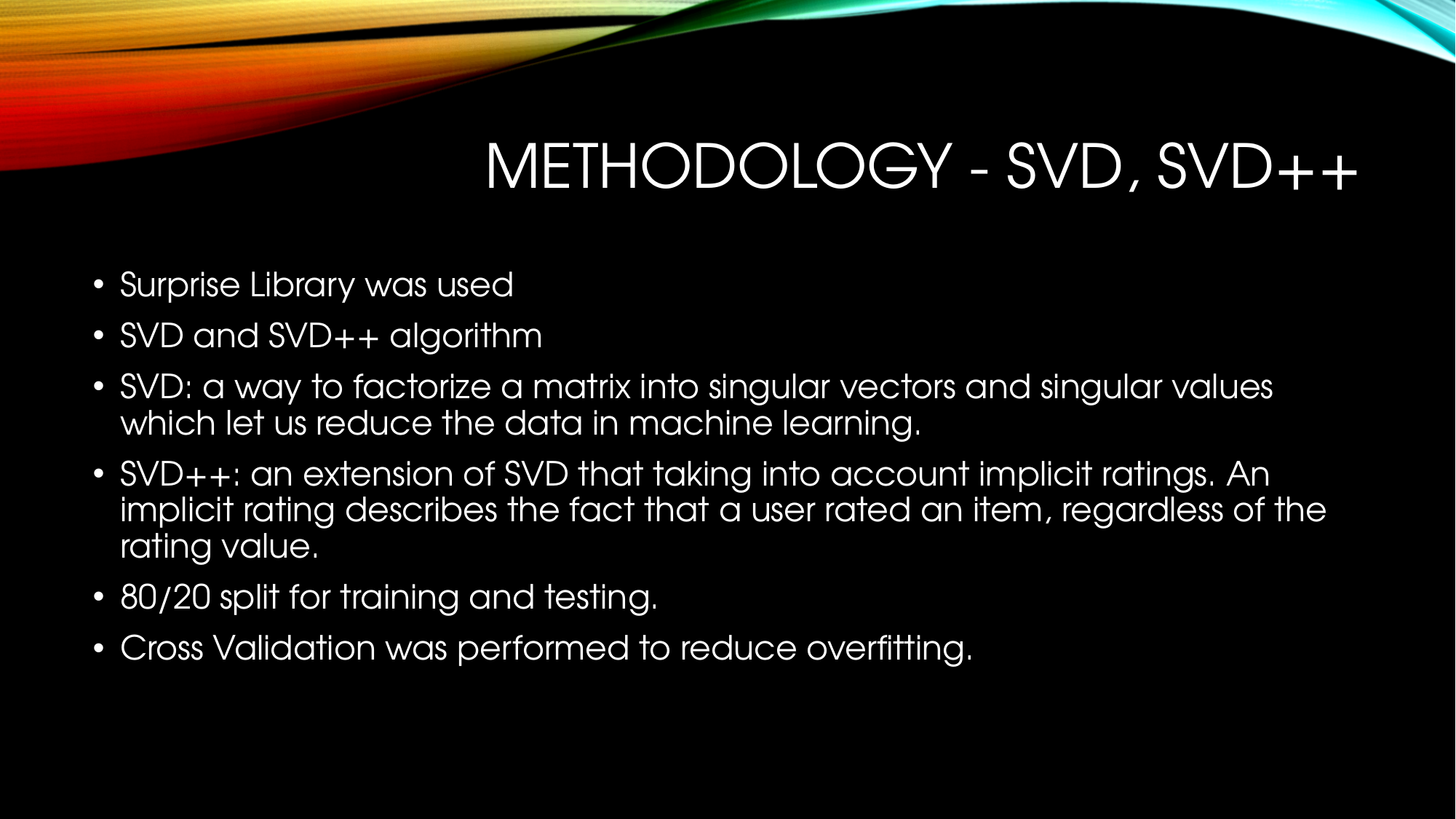

# Methodology - SVD, SVD++
Surprise Library was used
SVD and SVD++ algorithm
SVD: a way to factorize a matrix into singular vectors and singular values which let us reduce the data in machine learning.
SVD++: an extension of SVD that taking into account implicit ratings. An implicit rating describes the fact that a user rated an item, regardless of the rating value.
80/20 split for training and testing.
Cross Validation was performed to reduce overfitting.